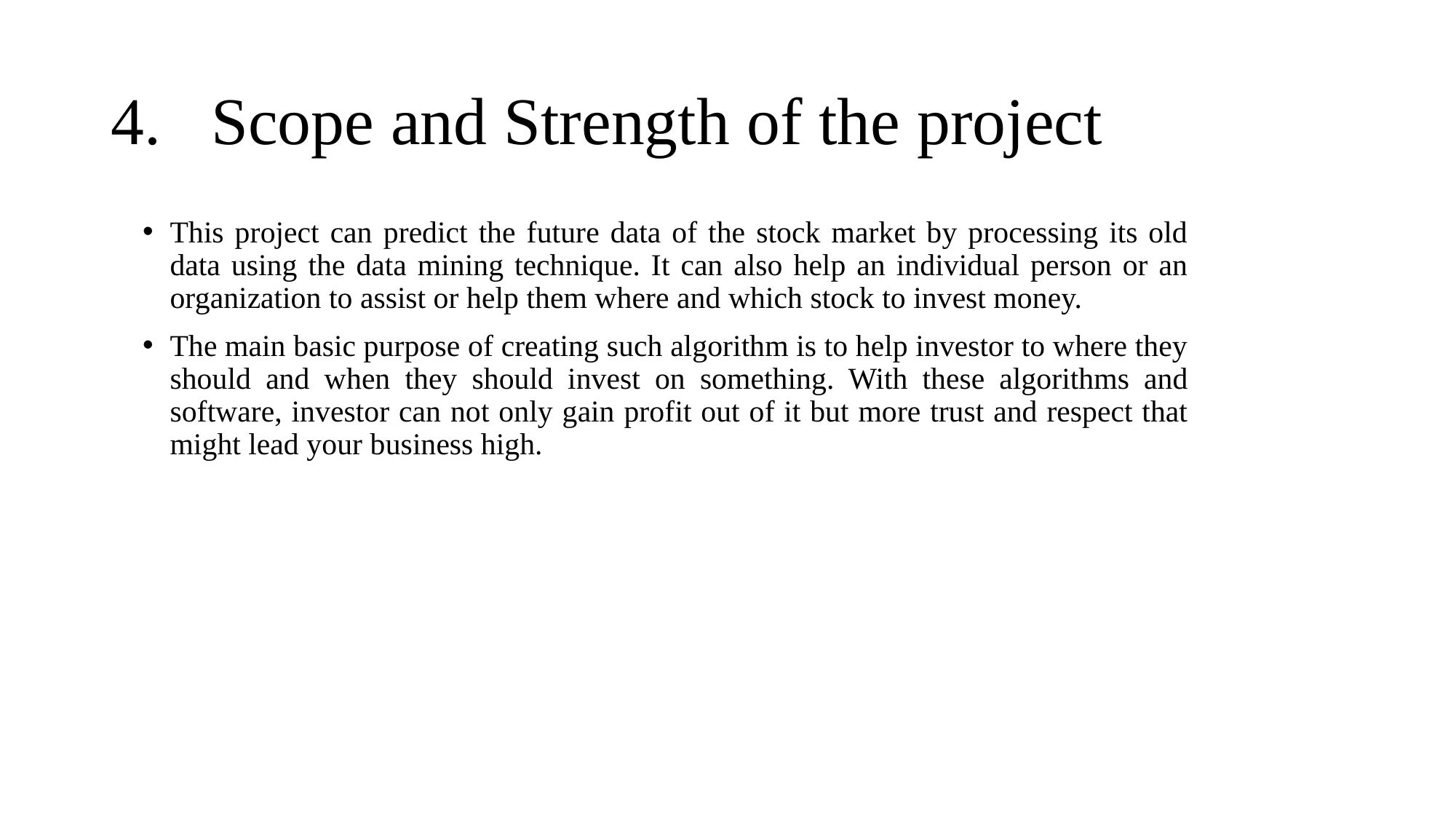

# 4.   Scope and Strength of the project
This project can predict the future data of the stock market by processing its old data using the data mining technique. It can also help an individual person or an organization to assist or help them where and which stock to invest money.
The main basic purpose of creating such algorithm is to help investor to where they should and when they should invest on something. With these algorithms and software, investor can not only gain profit out of it but more trust and respect that might lead your business high.